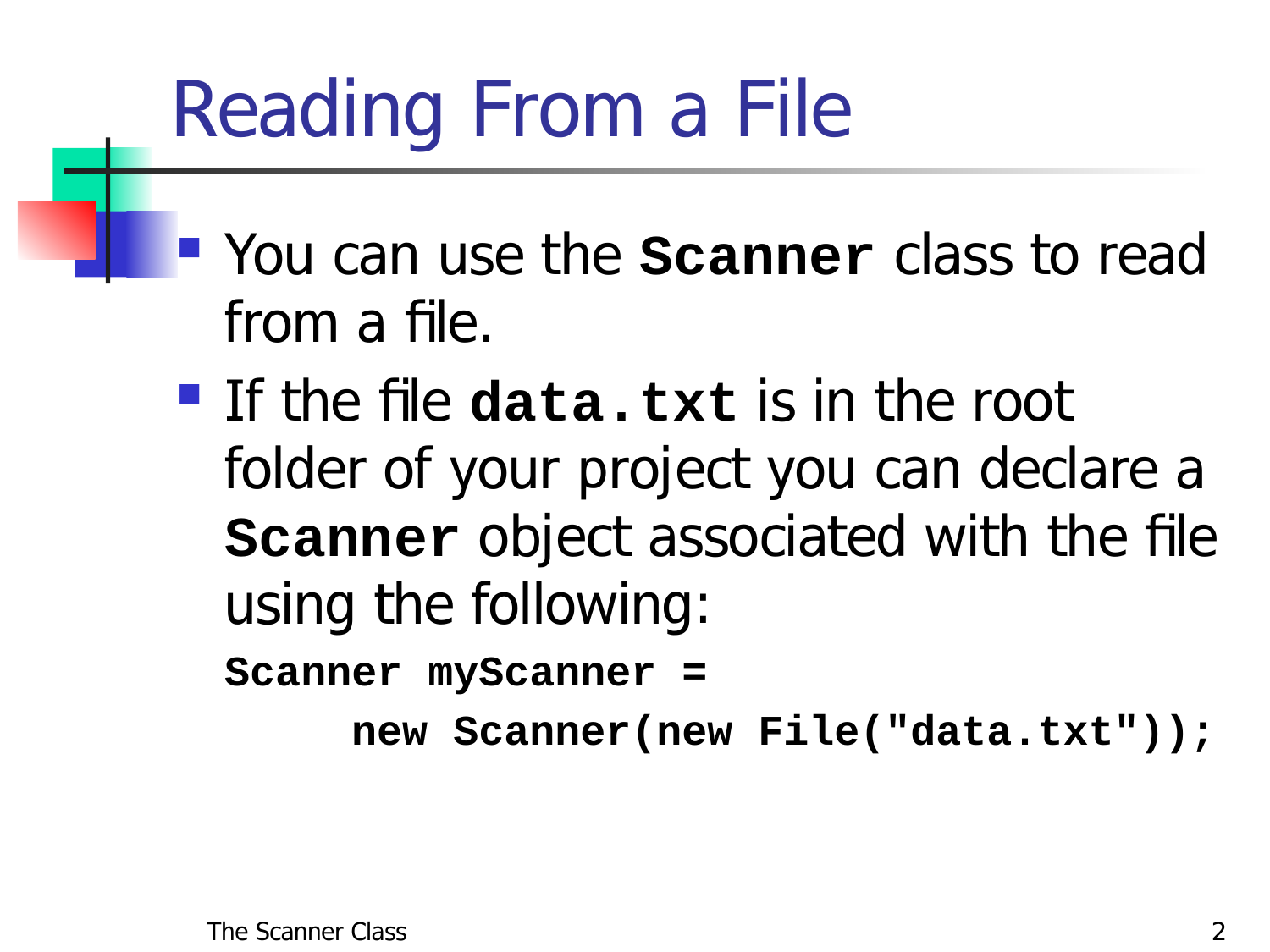

# Reading From a File
You can use the Scanner class to read from a file.
If the file data.txt is in the root folder of your project you can declare a Scanner object associated with the file using the following:
	Scanner myScanner =
		new Scanner(new File("data.txt"));
The Scanner Class
2